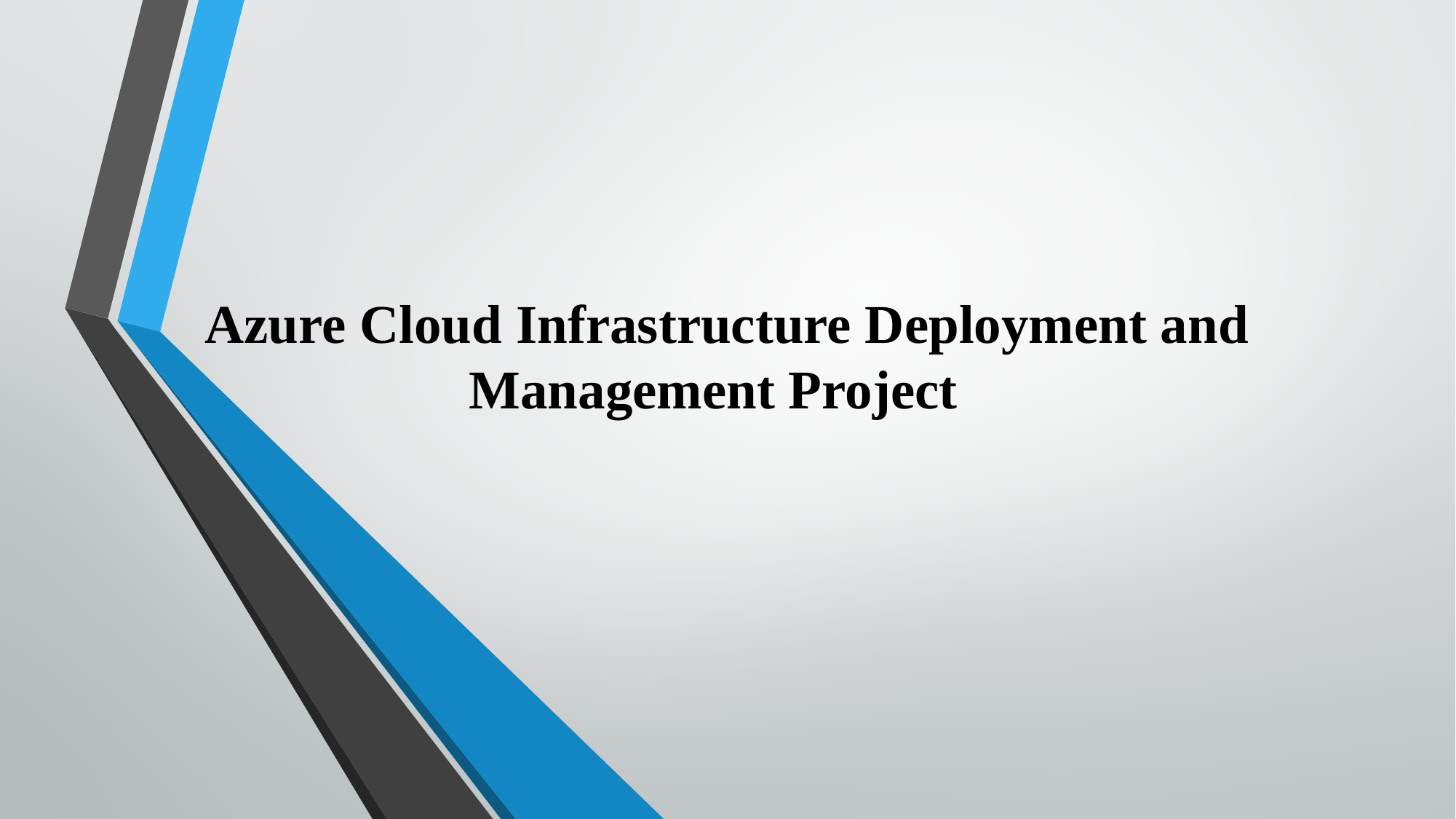

# Azure Cloud Infrastructure Deployment and Management Project